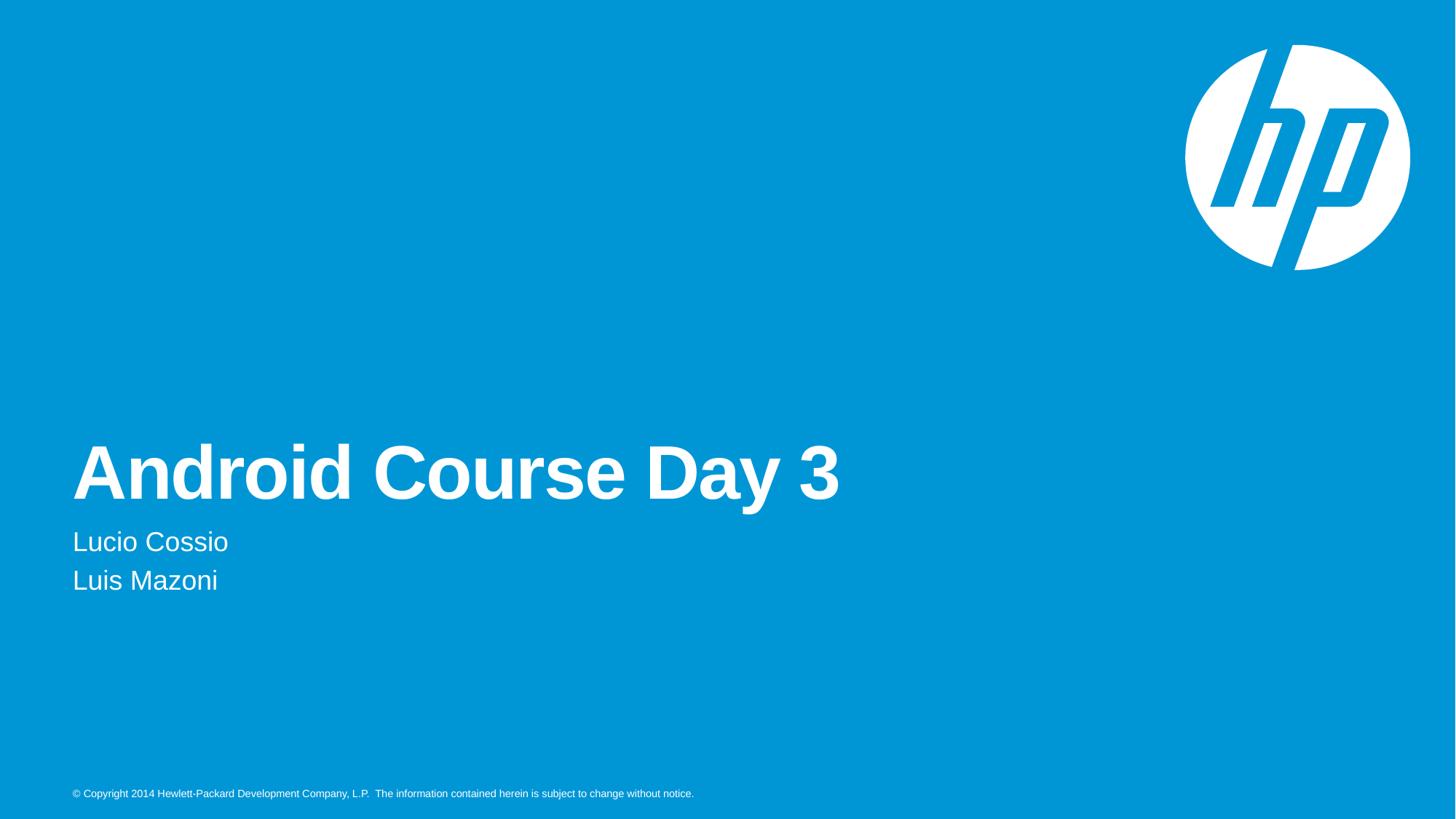

# Android Course Day 3
Lucio Cossio
Luis Mazoni